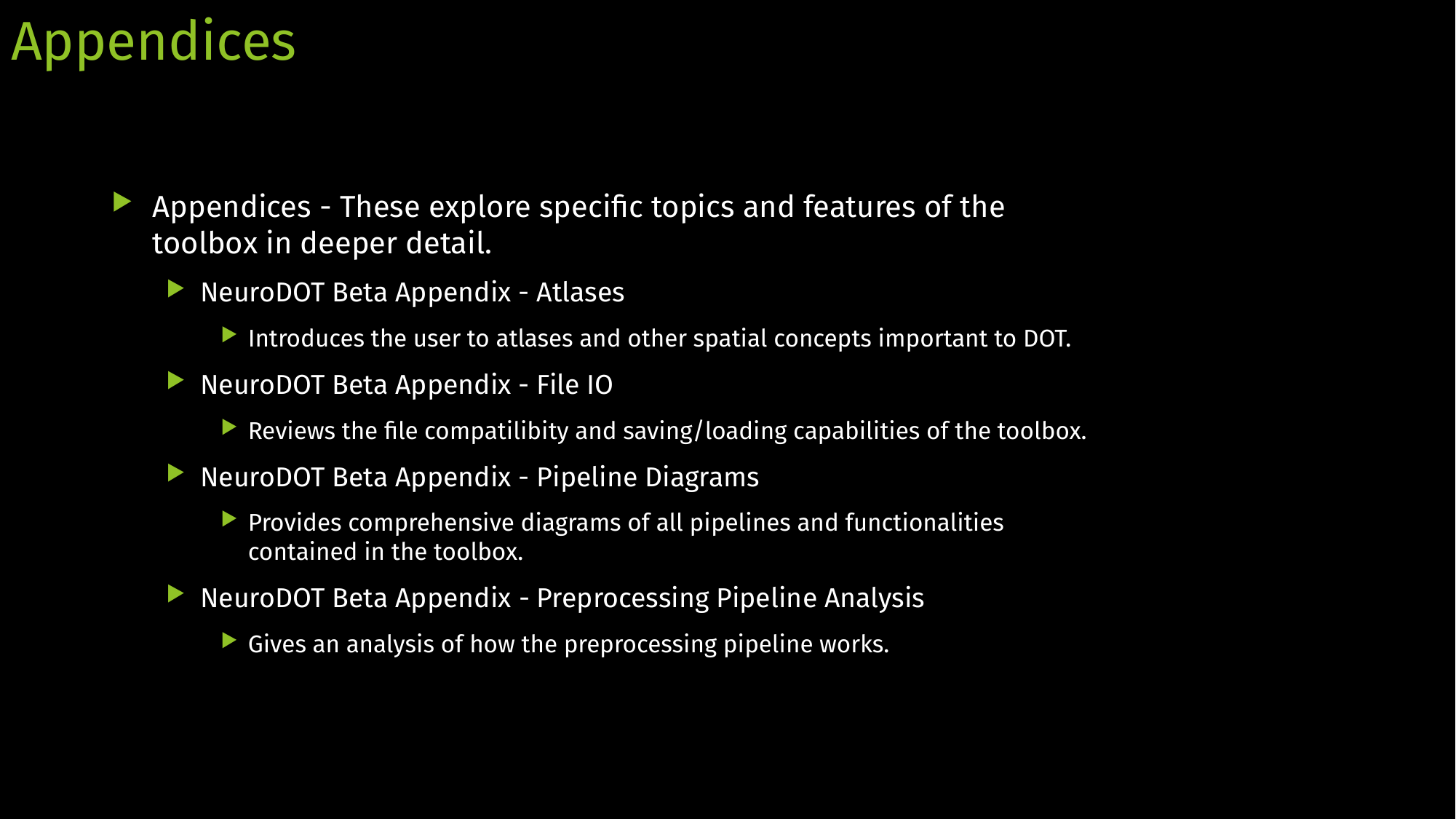

# Appendices
Appendices - These explore specific topics and features of the toolbox in deeper detail.
NeuroDOT Beta Appendix - Atlases
Introduces the user to atlases and other spatial concepts important to DOT.
NeuroDOT Beta Appendix - File IO
Reviews the file compatilibity and saving/loading capabilities of the toolbox.
NeuroDOT Beta Appendix - Pipeline Diagrams
Provides comprehensive diagrams of all pipelines and functionalities contained in the toolbox.
NeuroDOT Beta Appendix - Preprocessing Pipeline Analysis
Gives an analysis of how the preprocessing pipeline works.